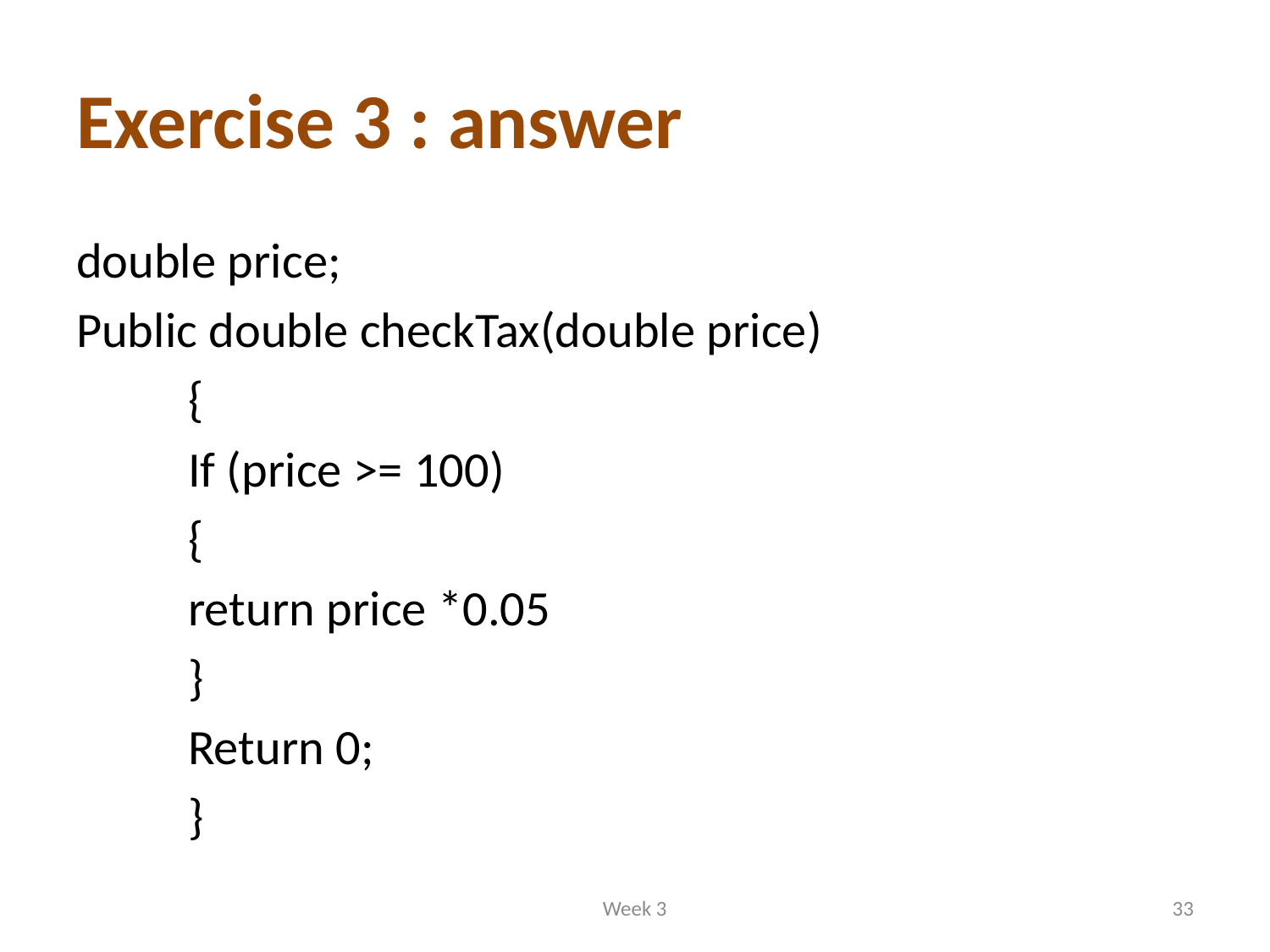

# Exercise 3 : answer
double price;
Public double checkTax(double price)
	{
		If (price >= 100)
			{
			return price *0.05
			}
	Return 0;
	}

Week 3
33